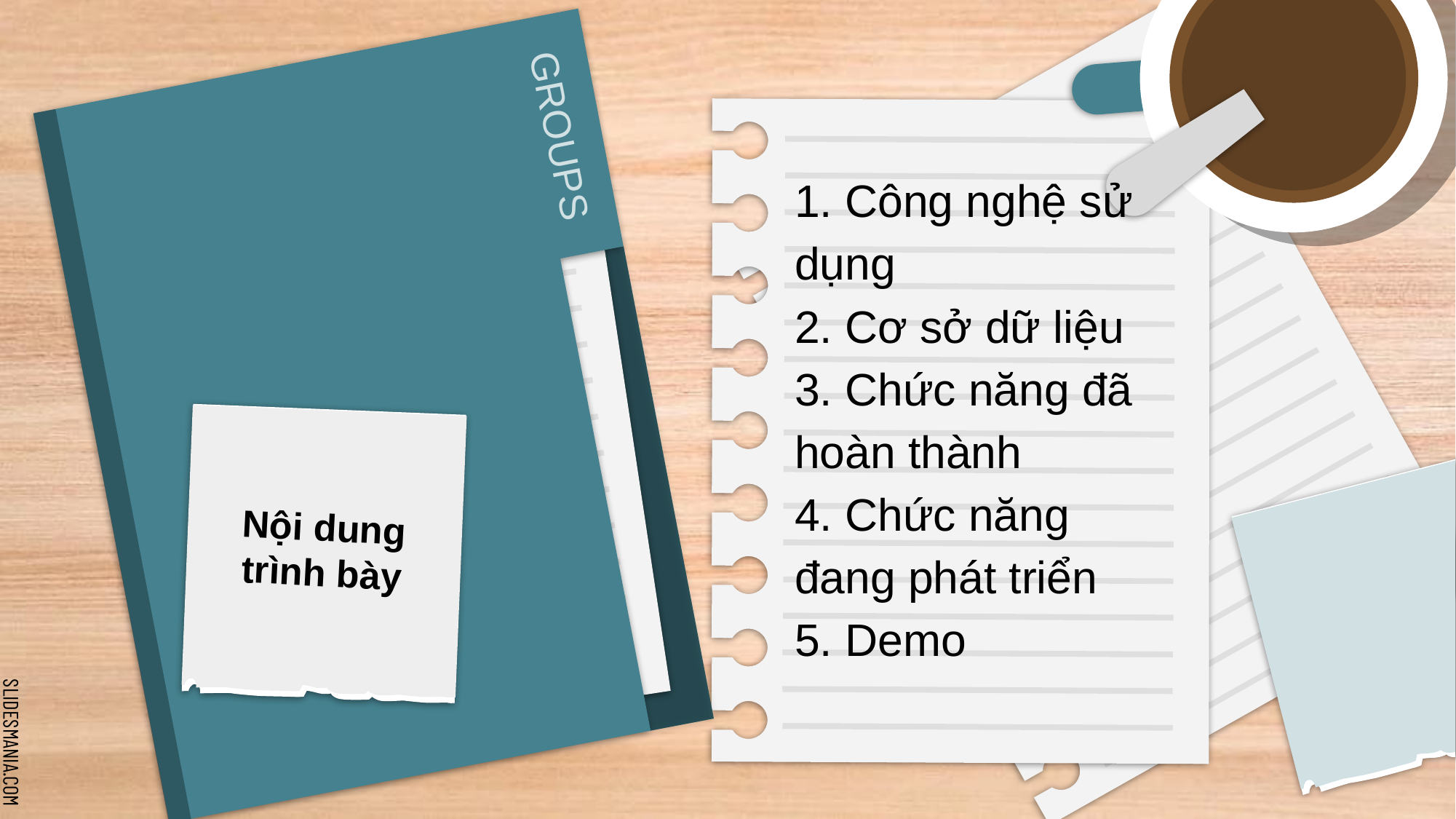

1. Công nghệ sử dụng
2. Cơ sở dữ liệu
3. Chức năng đã hoàn thành
4. Chức năng đang phát triển
5. Demo
Nội dung trình bày